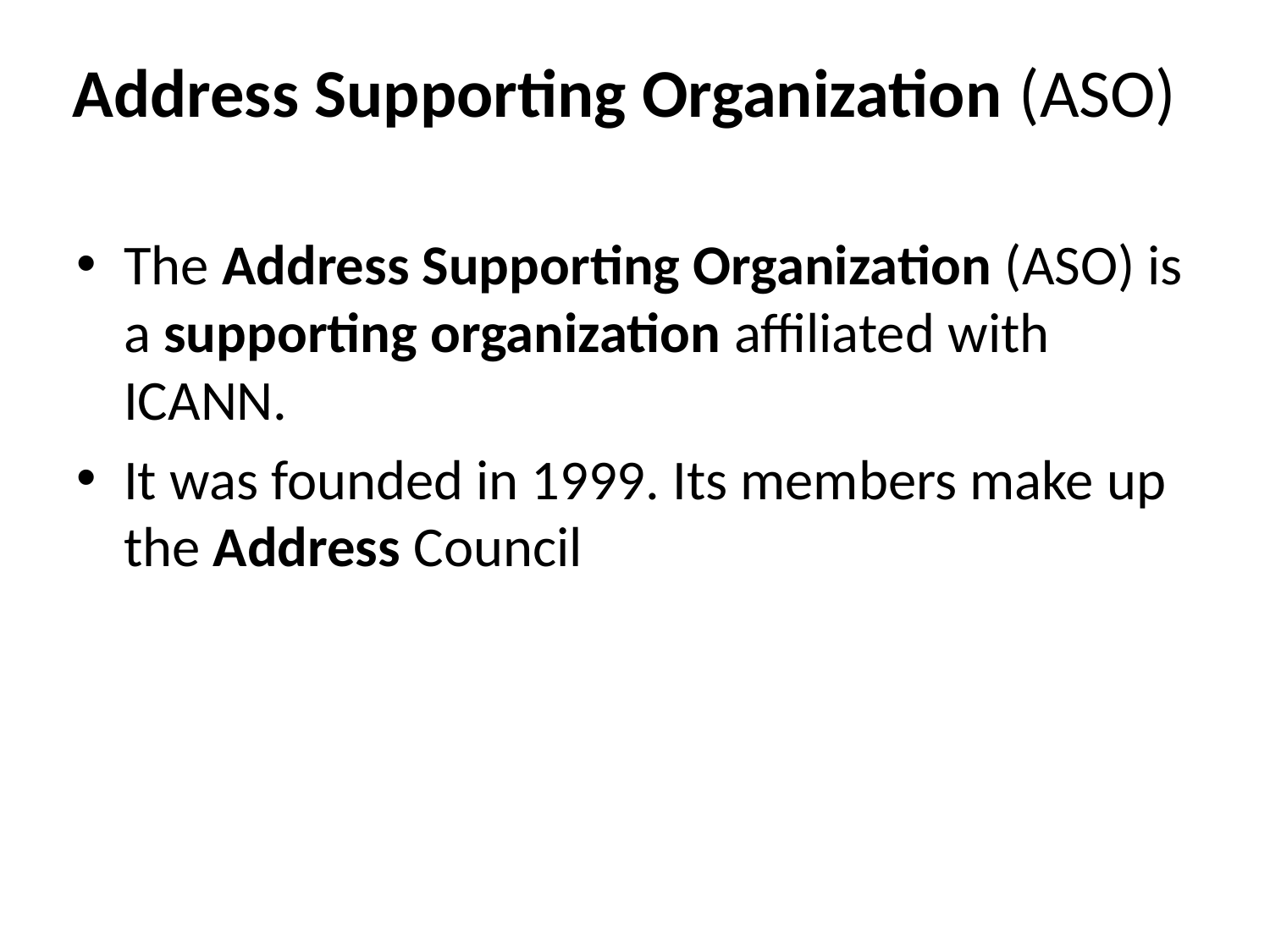

# Address Supporting Organization (ASO)
The Address Supporting Organization (ASO) is a supporting organization affiliated with ICANN.
It was founded in 1999. Its members make up the Address Council